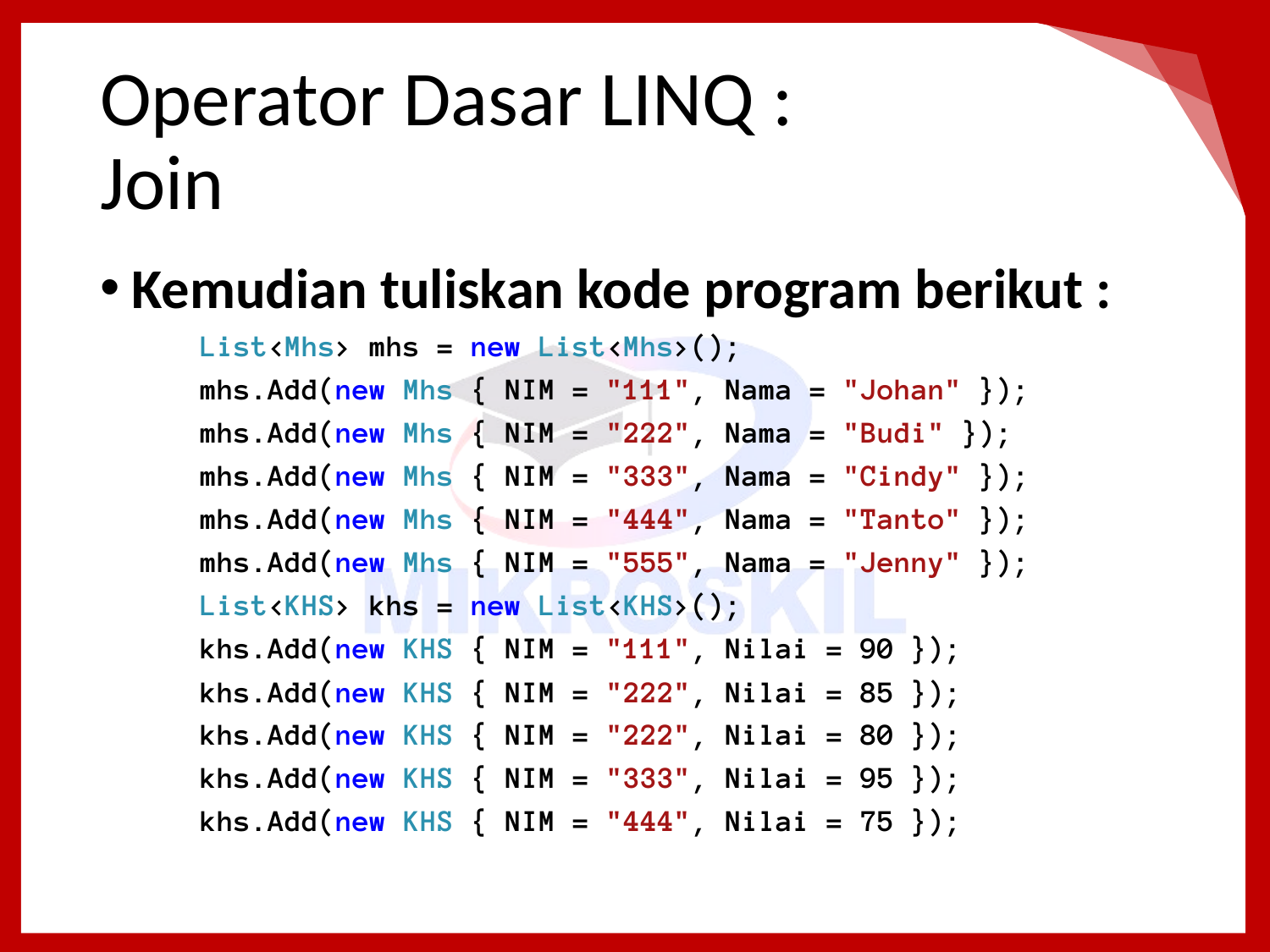

# Operator Dasar LINQ : Join
Kemudian tuliskan kode program berikut :
List<Mhs> mhs = new List<Mhs>();
mhs.Add(new Mhs { NIM = "111", Nama = "Johan" });
mhs.Add(new Mhs { NIM = "222", Nama = "Budi" });
mhs.Add(new Mhs { NIM = "333", Nama = "Cindy" });
mhs.Add(new Mhs { NIM = "444", Nama = "Tanto" });
mhs.Add(new Mhs { NIM = "555", Nama = "Jenny" });
List<KHS> khs = new List<KHS>();
khs.Add(new KHS { NIM = "111", Nilai = 90 });
khs.Add(new KHS { NIM = "222", Nilai = 85 });
khs.Add(new KHS { NIM = "222", Nilai = 80 });
khs.Add(new KHS { NIM = "333", Nilai = 95 });
khs.Add(new KHS { NIM = "444", Nilai = 75 });